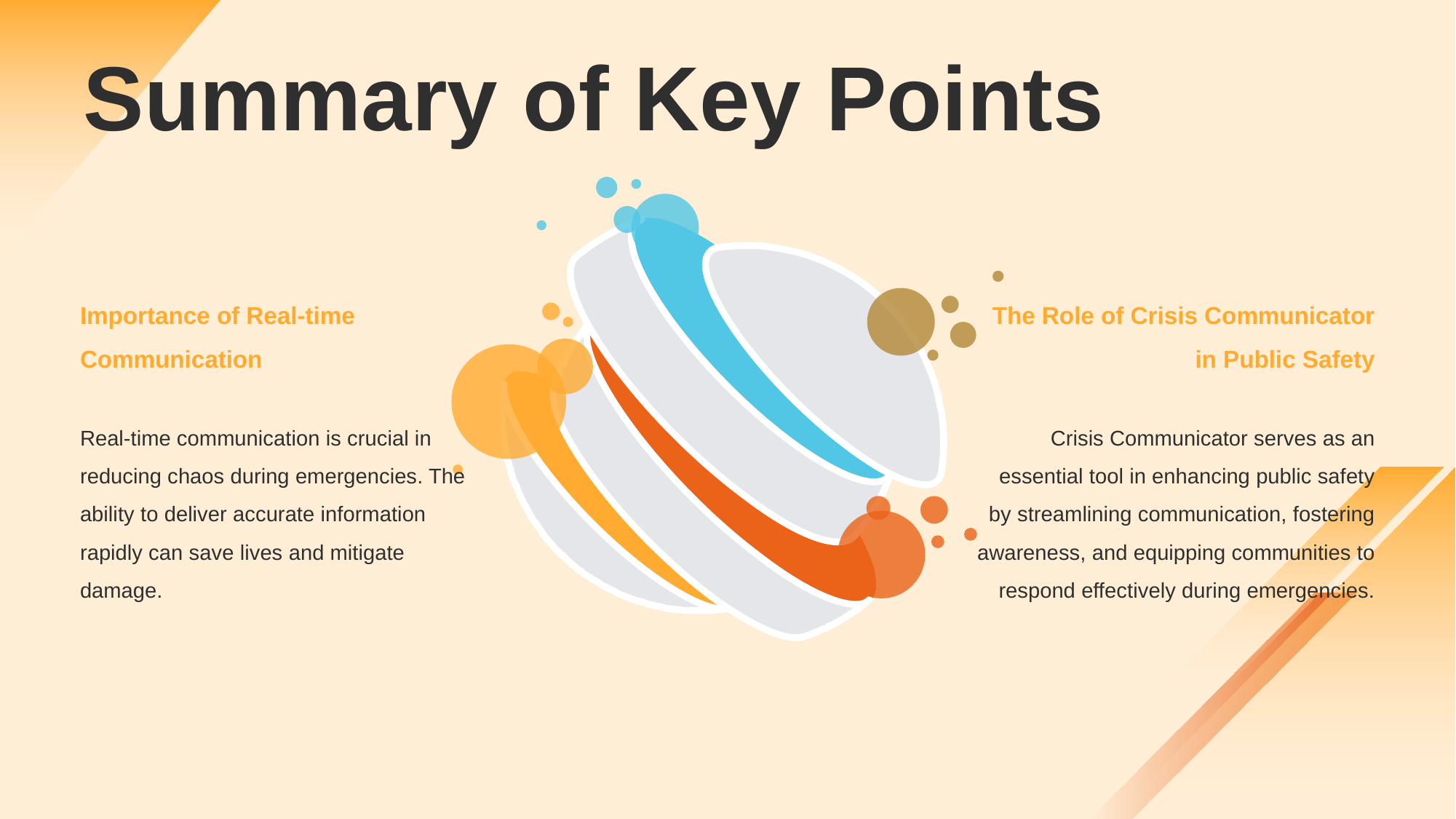

# Summary of Key Points

Importance of Real-time Communication
The Role of Crisis Communicator in Public Safety

Real-time communication is crucial in reducing chaos during emergencies. The ability to deliver accurate information rapidly can save lives and mitigate damage.
Crisis Communicator serves as an essential tool in enhancing public safety by streamlining communication, fostering awareness, and equipping communities to respond effectively during emergencies.